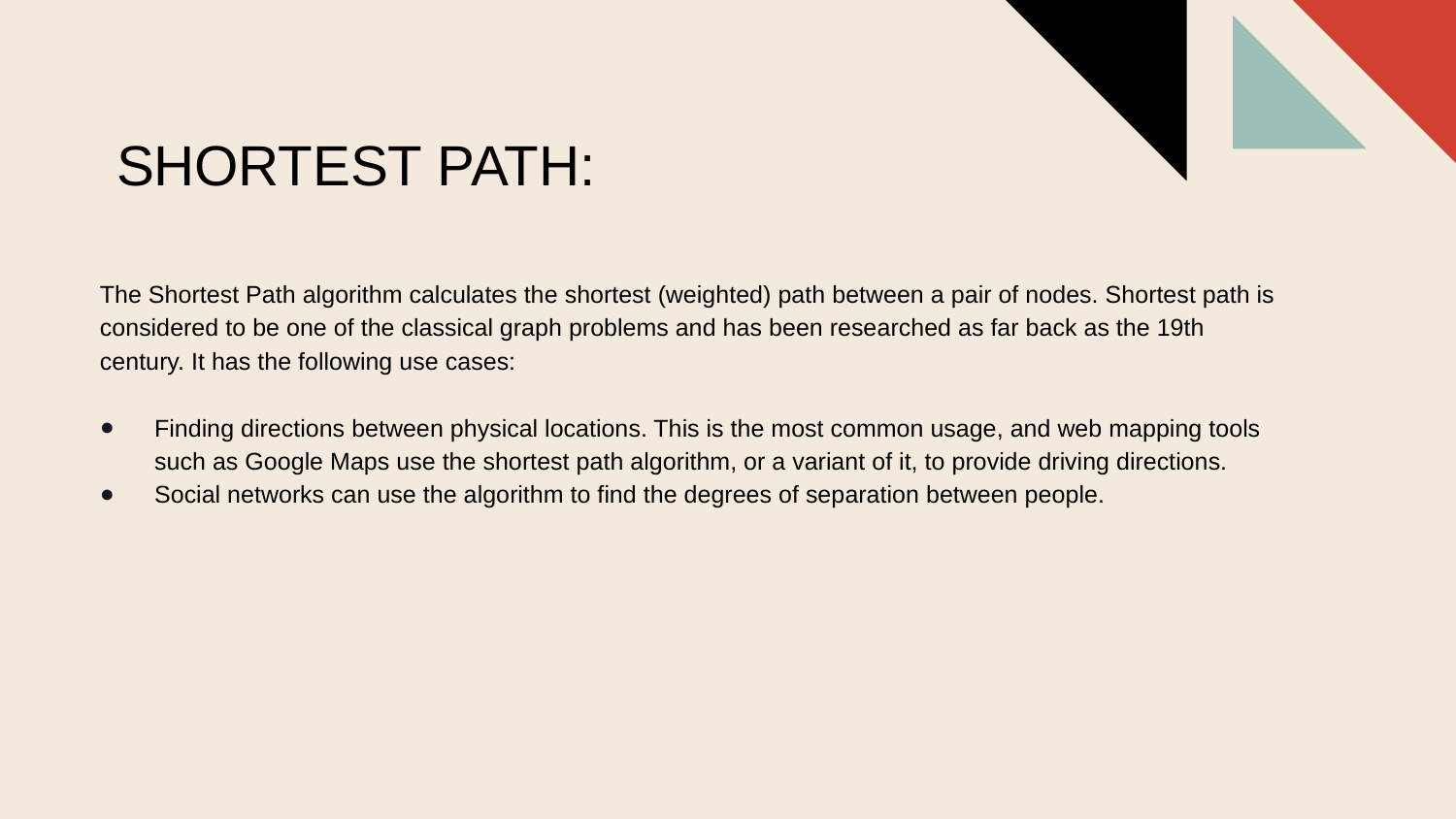

# SHORTEST PATH:
The Shortest Path algorithm calculates the shortest (weighted) path between a pair of nodes. Shortest path is considered to be one of the classical graph problems and has been researched as far back as the 19th century. It has the following use cases:

Finding directions between physical locations. This is the most common usage, and web mapping tools such as Google Maps use the shortest path algorithm, or a variant of it, to provide driving directions.
Social networks can use the algorithm to find the degrees of separation between people.